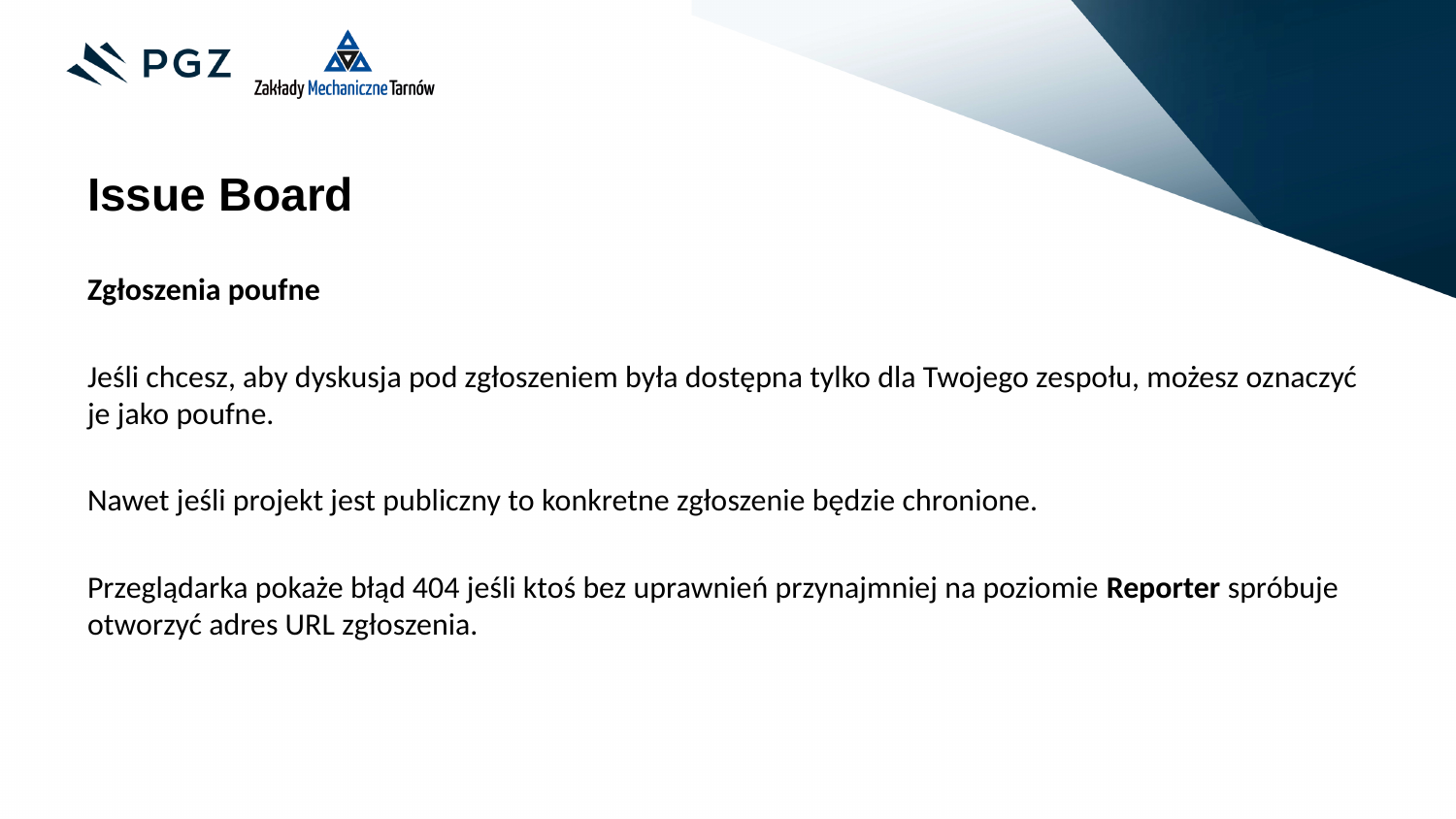

Issue Board

Zgłoszenia poufne

Jeśli chcesz, aby dyskusja pod zgłoszeniem była dostępna tylko dla Twojego zespołu, możesz oznaczyć je jako poufne.

Nawet jeśli projekt jest publiczny to konkretne zgłoszenie będzie chronione.

Przeglądarka pokaże błąd 404 jeśli ktoś bez uprawnień przynajmniej na poziomie Reporter spróbuje otworzyć adres URL zgłoszenia.